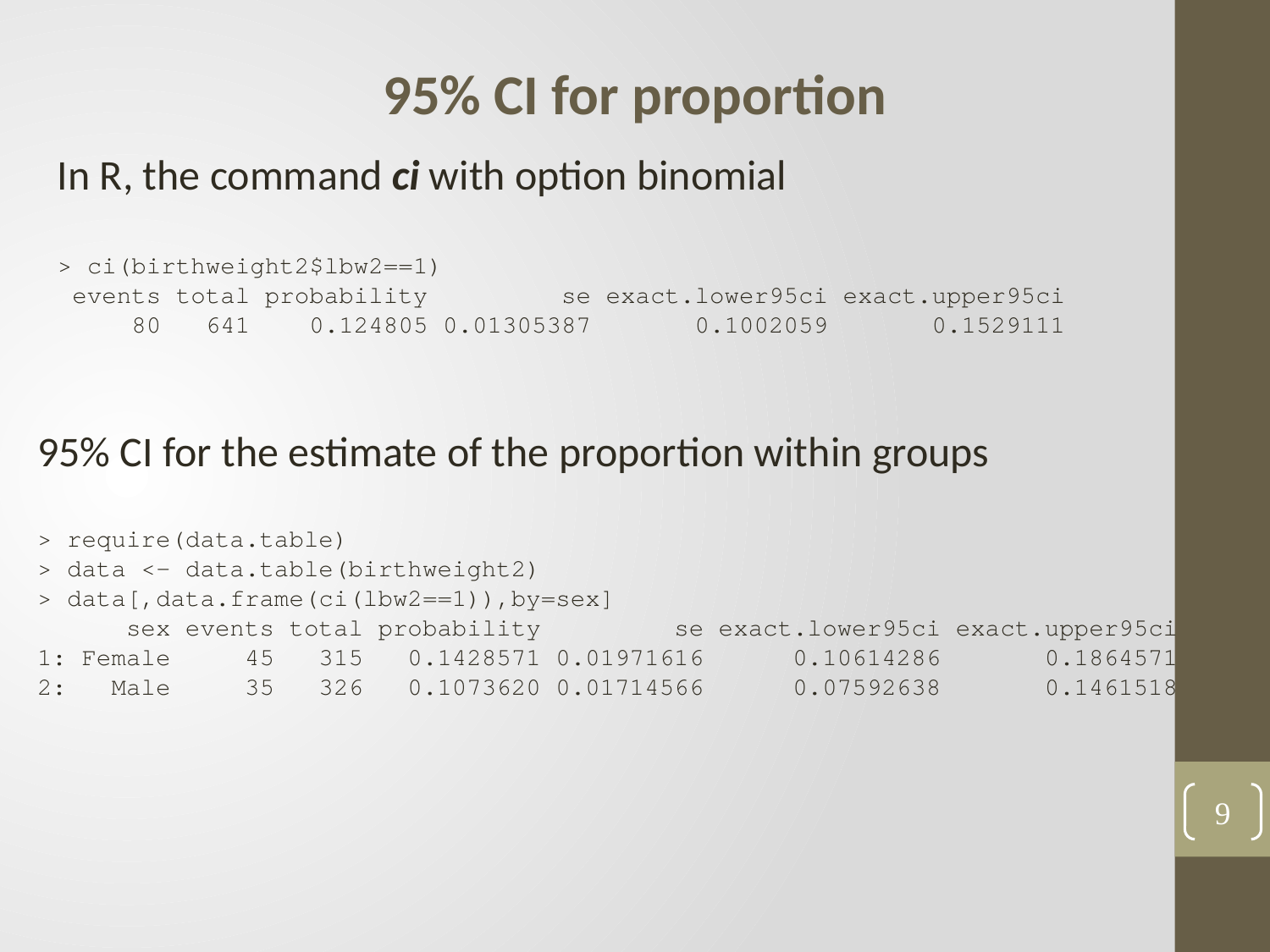

95% CI for proportion
In R, the command ci with option binomial

> ci(birthweight2$lbw2==1)
 events total probability         se exact.lower95ci exact.upper95ci
     80   641    0.124805 0.01305387       0.1002059       0.1529111
95% CI for the estimate of the proportion within groups
> require(data.table)
> data <- data.table(birthweight2)
> data[,data.frame(ci(lbw2==1)),by=sex]
      sex events total probability         se exact.lower95ci exact.upper95ci
1: Female     45   315   0.1428571 0.01971616      0.10614286       0.1864571
2:   Male     35   326   0.1073620 0.01714566      0.07592638       0.1461518
9